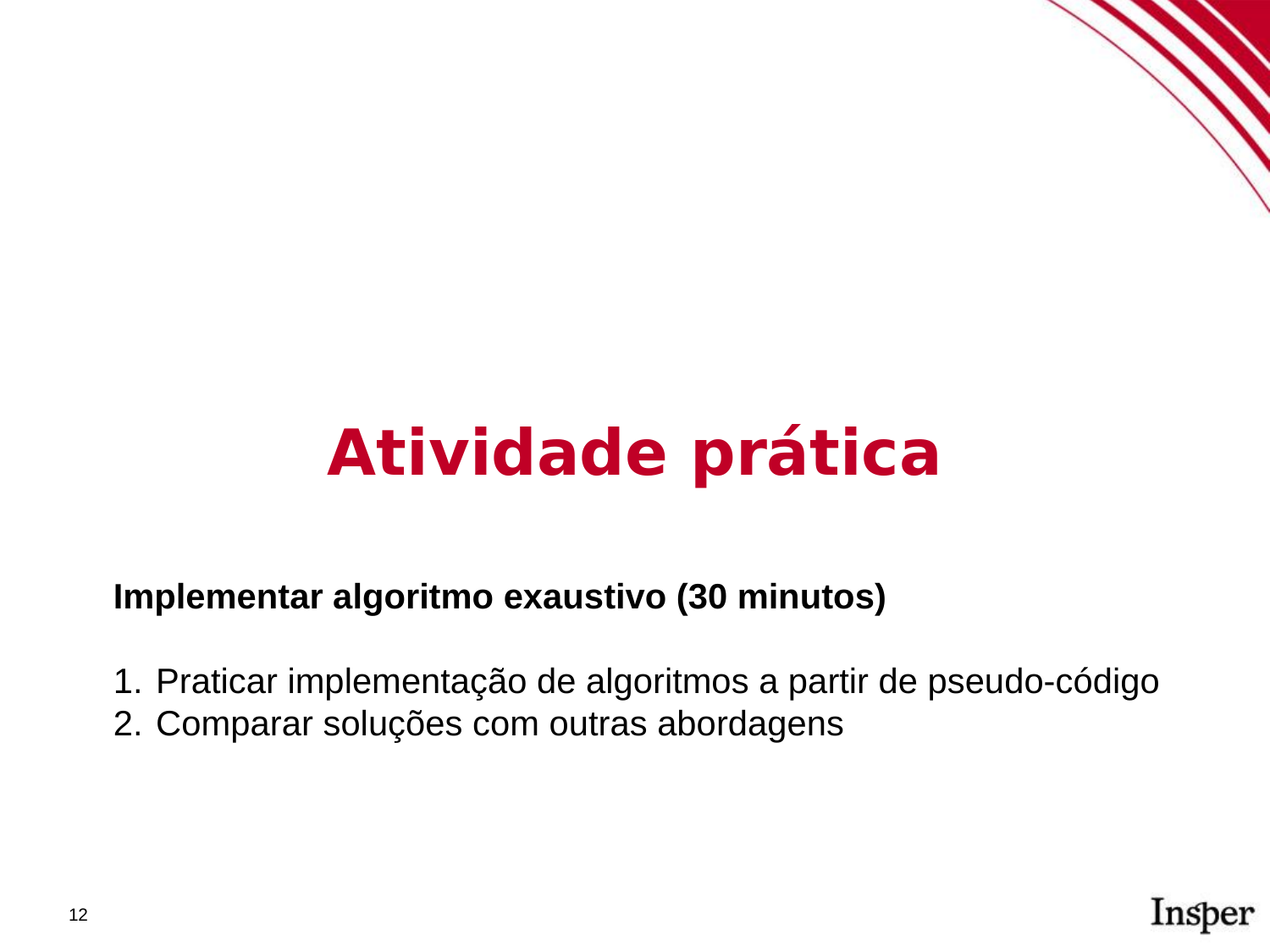

Atividade prática
Implementar algoritmo exaustivo (30 minutos)

Praticar implementação de algoritmos a partir de pseudo-código
Comparar soluções com outras abordagens
12